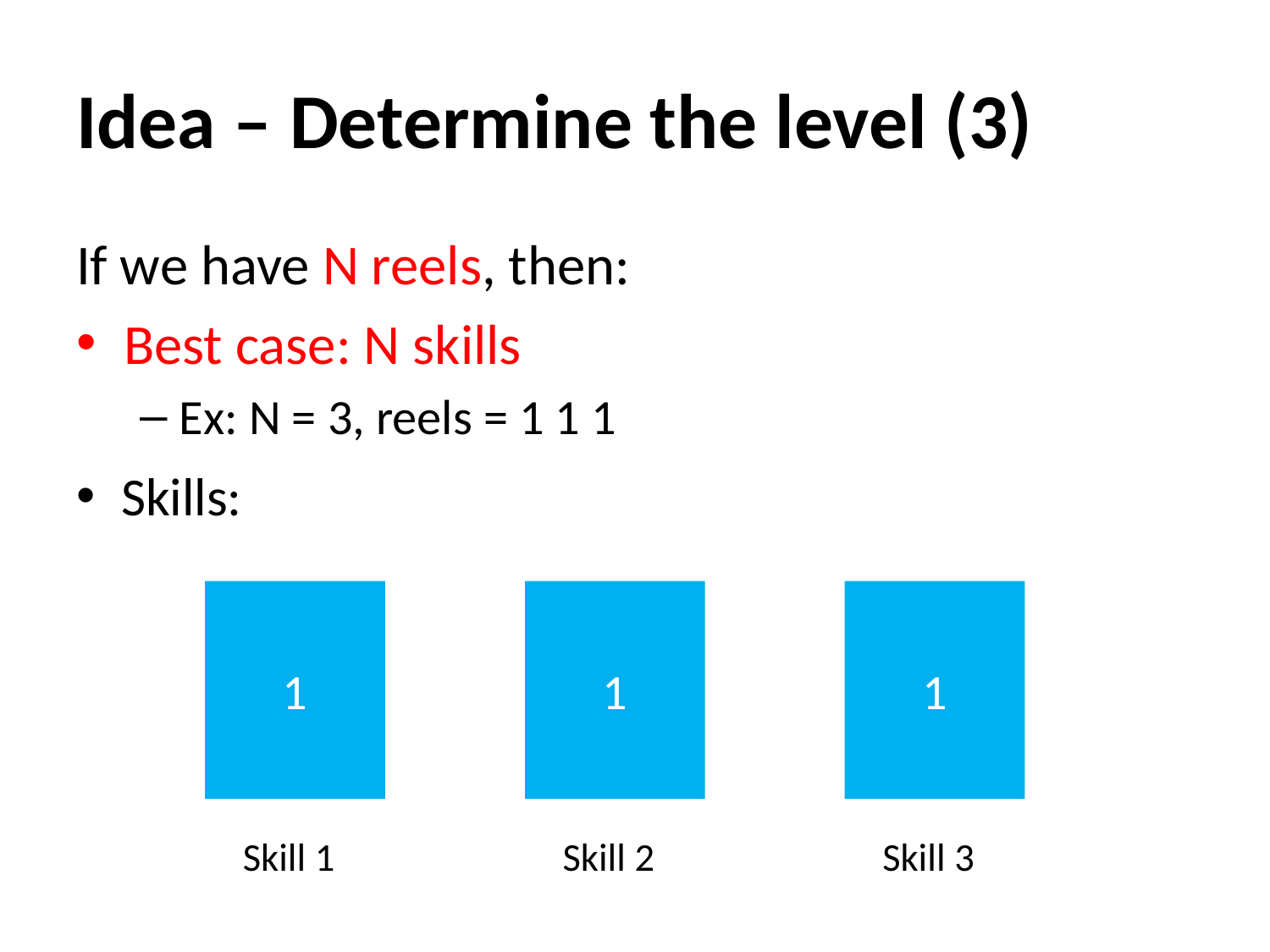

# Idea – Determine the level (3)
If we have N reels, then:
Best case: N skills
Ex: N = 3, reels = 1 1 1
Skills:
1
1
1
Skill 1
Skill 2
Skill 3